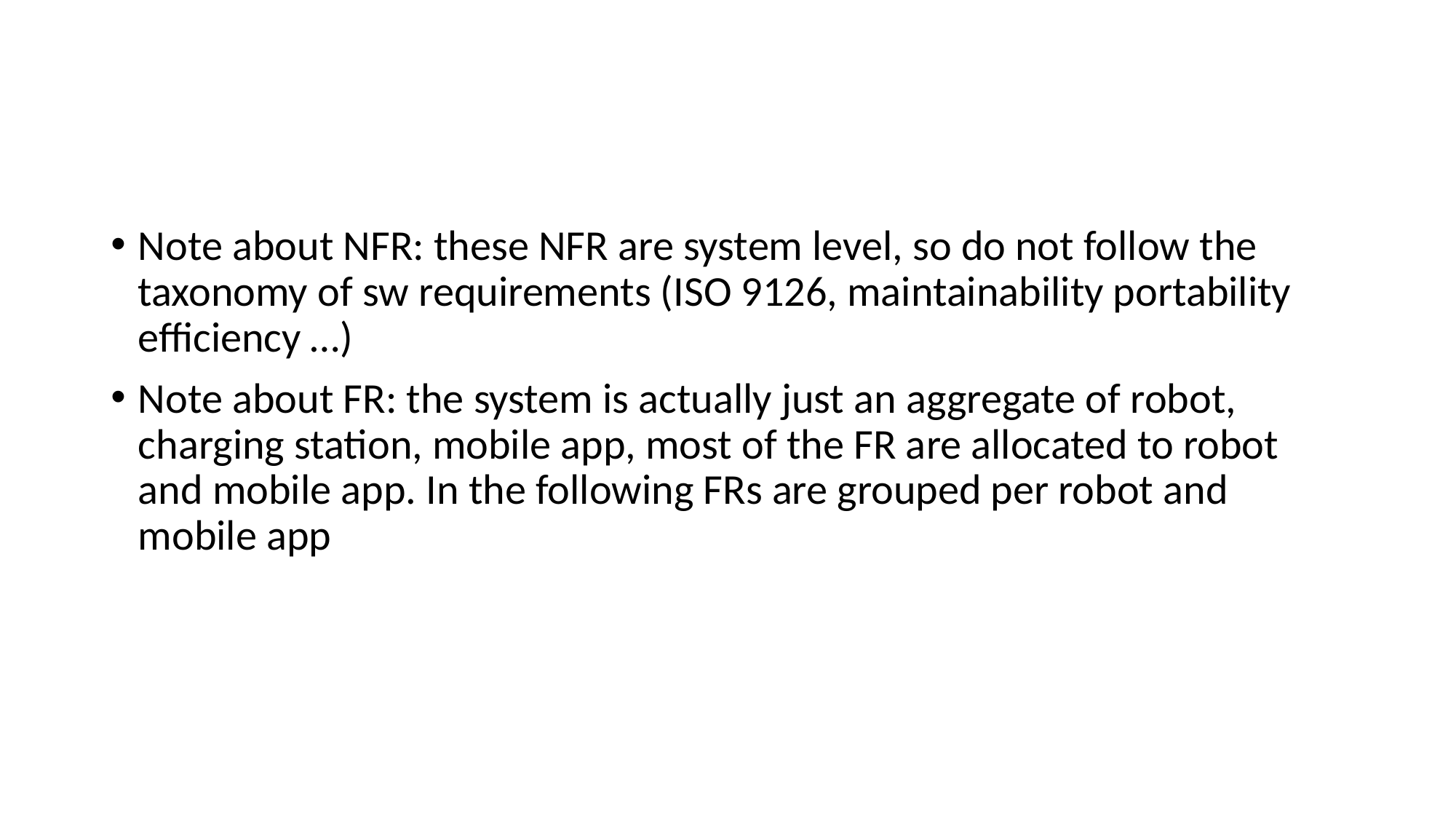

#
Note about NFR: these NFR are system level, so do not follow the taxonomy of sw requirements (ISO 9126, maintainability portability efficiency …)
Note about FR: the system is actually just an aggregate of robot, charging station, mobile app, most of the FR are allocated to robot and mobile app. In the following FRs are grouped per robot and mobile app